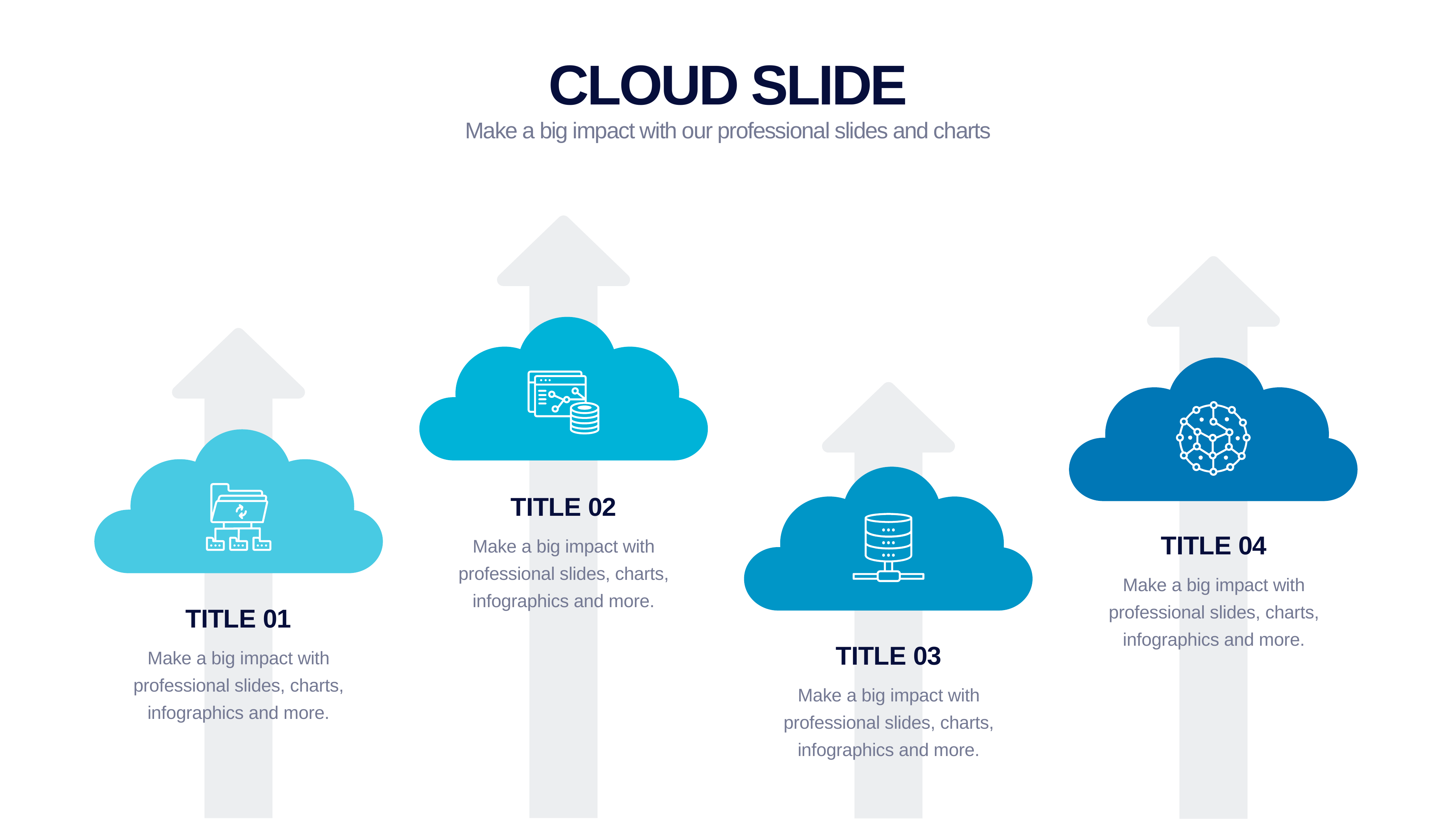

CLOUD SLIDE
Make a big impact with our professional slides and charts

TITLE 02

TITLE 04
Make a big impact with professional slides, charts, infographics and more.
Make a big impact with professional slides, charts, infographics and more.
TITLE 01
TITLE 03
Make a big impact with professional slides, charts, infographics and more.
Make a big impact with professional slides, charts, infographics and more.